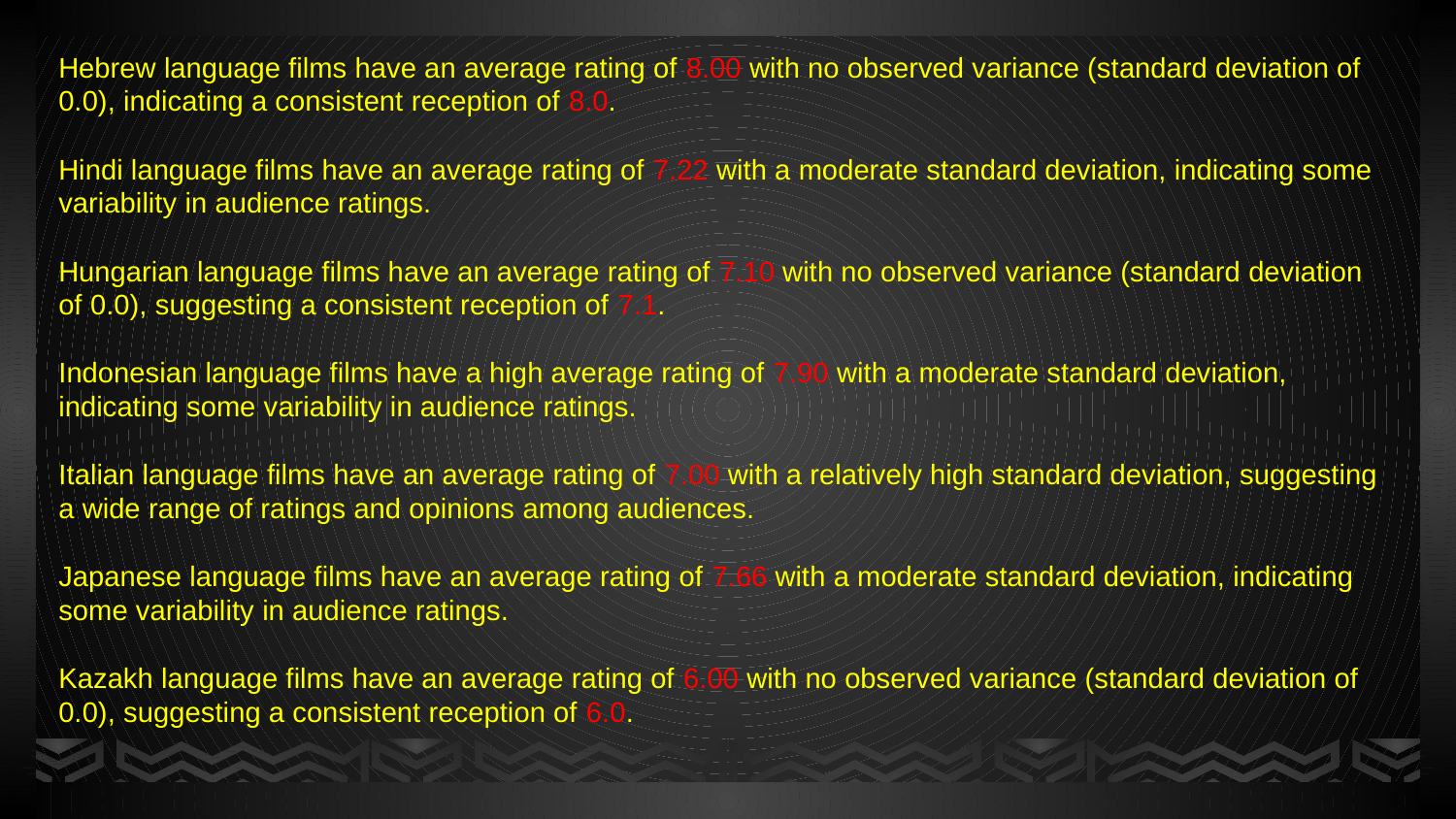

Hebrew language films have an average rating of 8.00 with no observed variance (standard deviation of 0.0), indicating a consistent reception of 8.0.

Hindi language films have an average rating of 7.22 with a moderate standard deviation, indicating some variability in audience ratings.

Hungarian language films have an average rating of 7.10 with no observed variance (standard deviation of 0.0), suggesting a consistent reception of 7.1.

Indonesian language films have a high average rating of 7.90 with a moderate standard deviation, indicating some variability in audience ratings.
Italian language films have an average rating of 7.00 with a relatively high standard deviation, suggesting a wide range of ratings and opinions among audiences.

Japanese language films have an average rating of 7.66 with a moderate standard deviation, indicating some variability in audience ratings.

Kazakh language films have an average rating of 6.00 with no observed variance (standard deviation of 0.0), suggesting a consistent reception of 6.0.